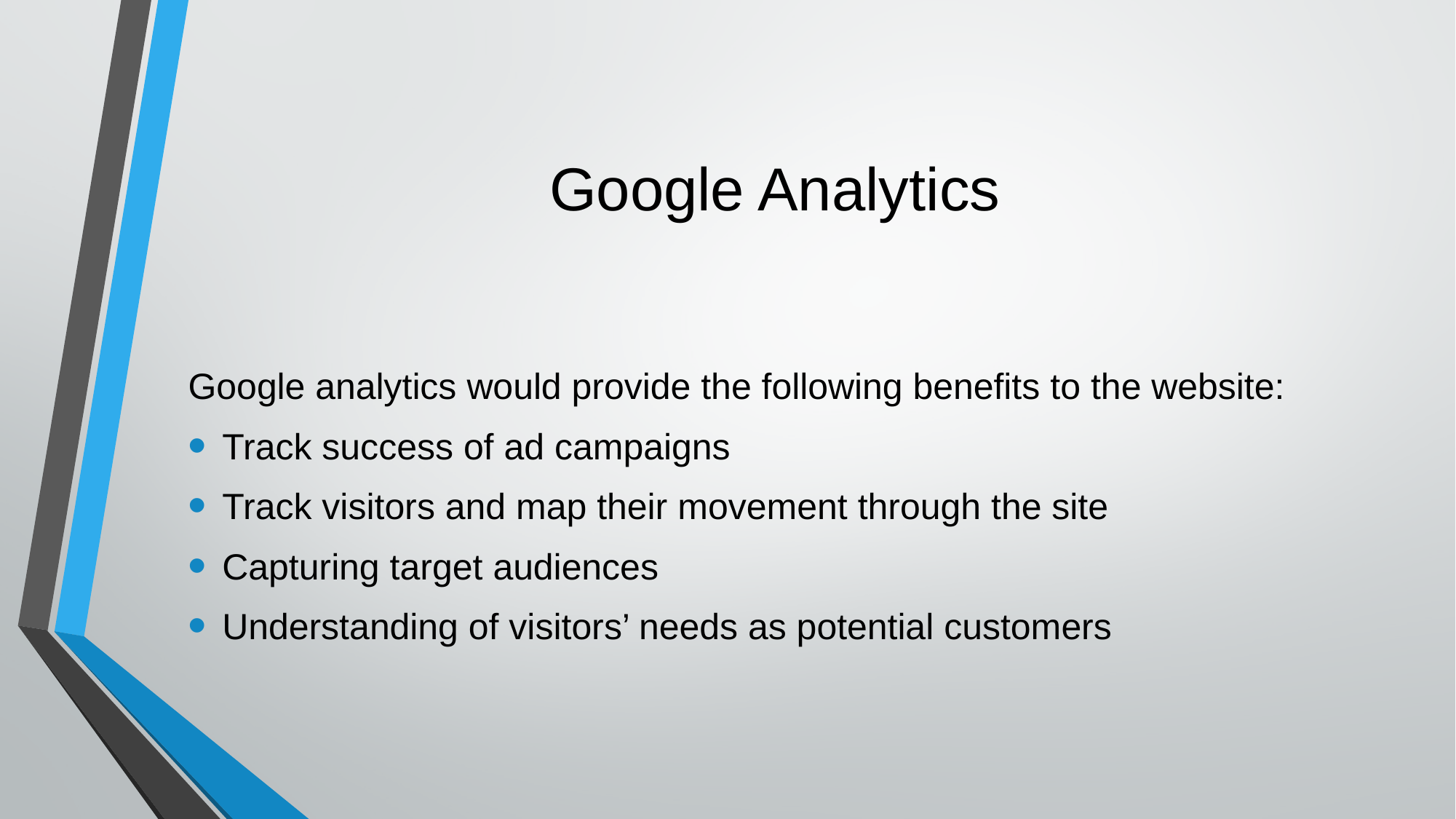

# Google Analytics
Google analytics would provide the following benefits to the website:
Track success of ad campaigns
Track visitors and map their movement through the site
Capturing target audiences
Understanding of visitors’ needs as potential customers